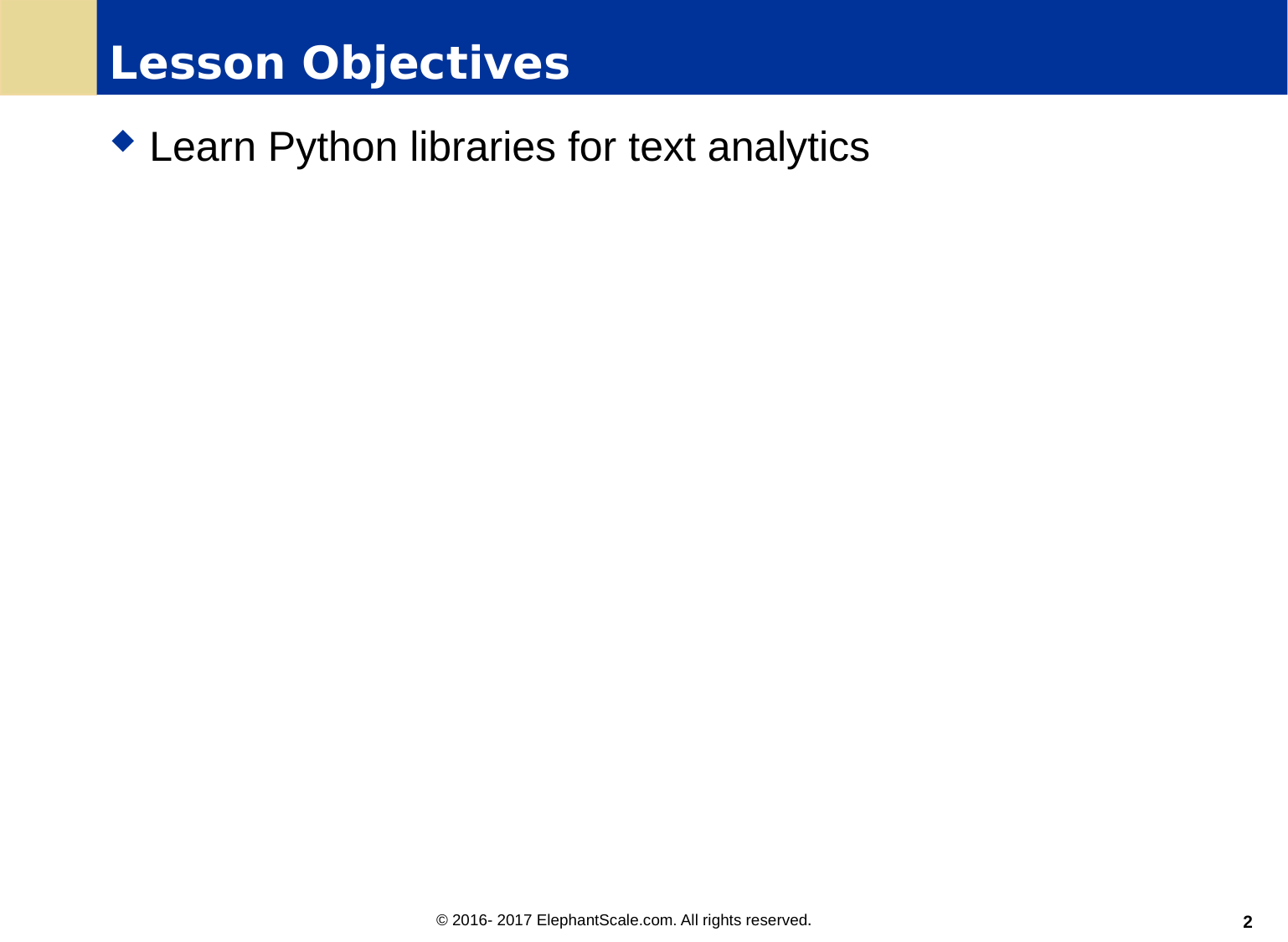

# Lesson Objectives
Learn Python libraries for text analytics
2